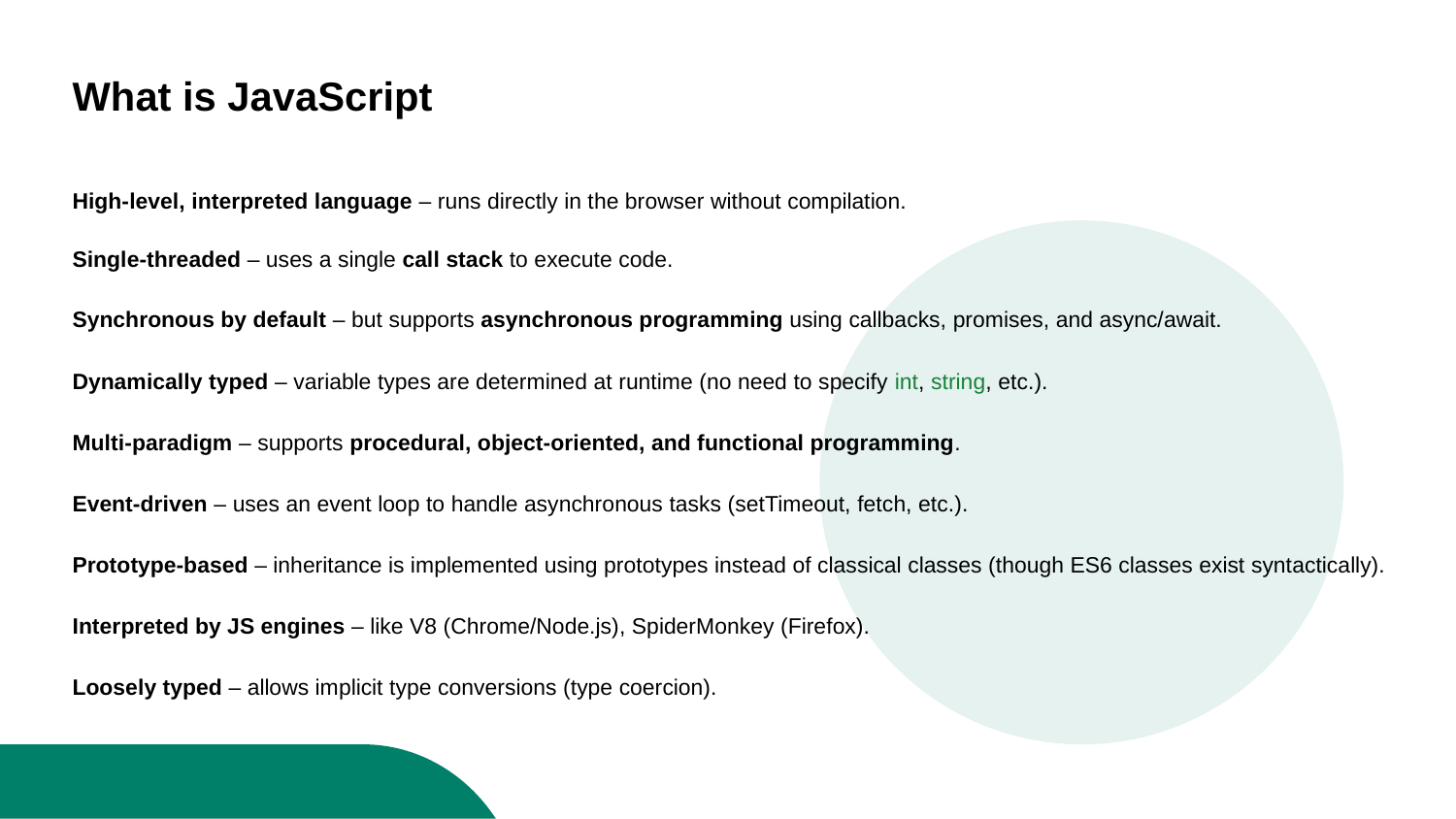

# What is JavaScript
High-level, interpreted language – runs directly in the browser without compilation.
Single-threaded – uses a single call stack to execute code.
Synchronous by default – but supports asynchronous programming using callbacks, promises, and async/await.
Dynamically typed – variable types are determined at runtime (no need to specify int, string, etc.).
Multi-paradigm – supports procedural, object-oriented, and functional programming.
Event-driven – uses an event loop to handle asynchronous tasks (setTimeout, fetch, etc.).
Prototype-based – inheritance is implemented using prototypes instead of classical classes (though ES6 classes exist syntactically).
Interpreted by JS engines – like V8 (Chrome/Node.js), SpiderMonkey (Firefox).
Loosely typed – allows implicit type conversions (type coercion).